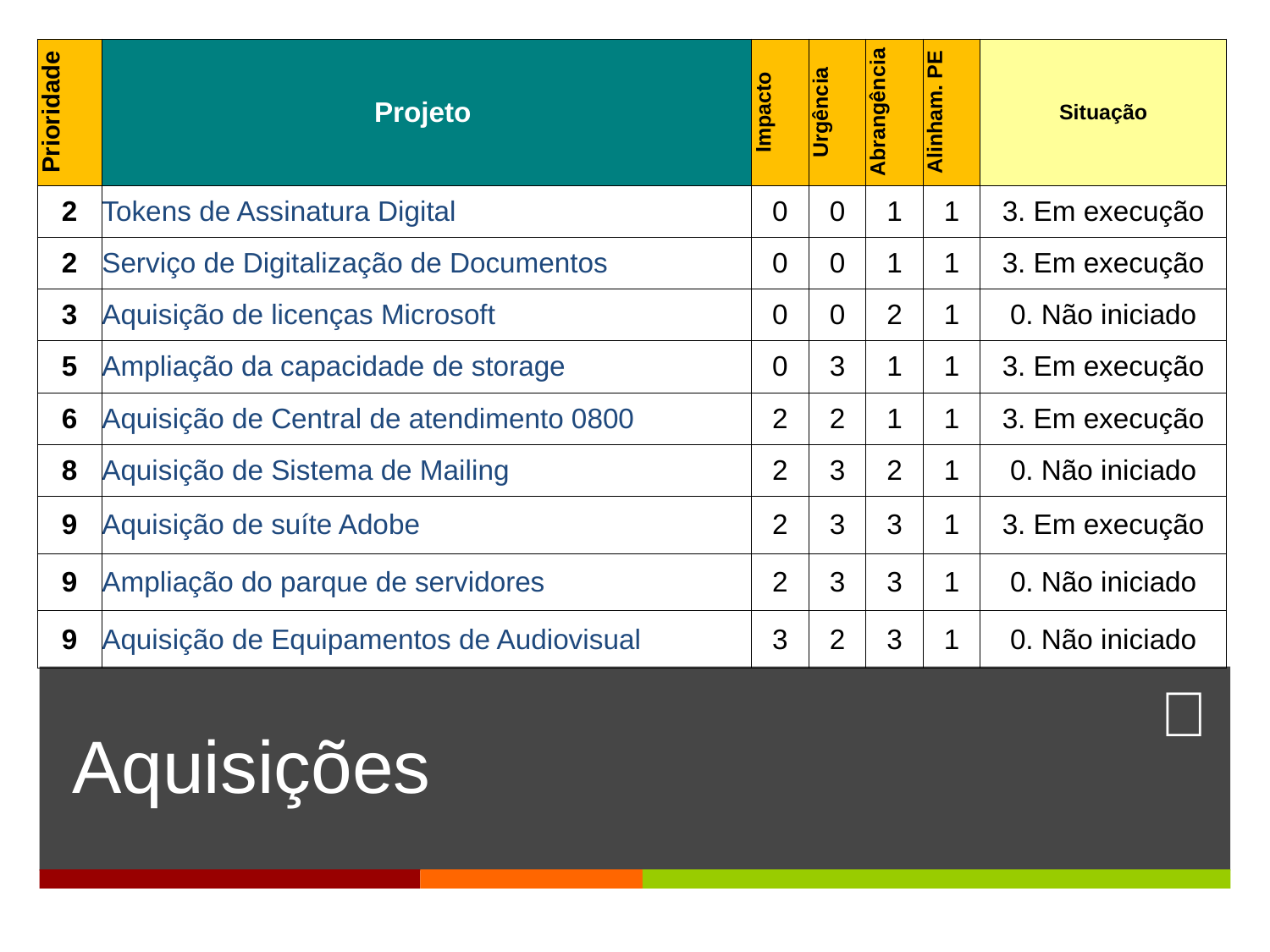

| Prioridade | Projeto | Impacto | Urgência | Abrangência | Alinham. PE | Situação |
| --- | --- | --- | --- | --- | --- | --- |
| 2 | Tokens de Assinatura Digital | 0 | 0 | 1 | 1 | 3. Em execução |
| 2 | Serviço de Digitalização de Documentos | 0 | 0 | 1 | 1 | 3. Em execução |
| 3 | Aquisição de licenças Microsoft | 0 | 0 | 2 | 1 | 0. Não iniciado |
| 5 | Ampliação da capacidade de storage | 0 | 3 | 1 | 1 | 3. Em execução |
| 6 | Aquisição de Central de atendimento 0800 | 2 | 2 | 1 | 1 | 3. Em execução |
| 8 | Aquisição de Sistema de Mailing | 2 | 3 | 2 | 1 | 0. Não iniciado |
| 9 | Aquisição de suíte Adobe | 2 | 3 | 3 | 1 | 3. Em execução |
| 9 | Ampliação do parque de servidores | 2 | 3 | 3 | 1 | 0. Não iniciado |
| 9 | Aquisição de Equipamentos de Audiovisual | 3 | 2 | 3 | 1 | 0. Não iniciado |
# Aquisições